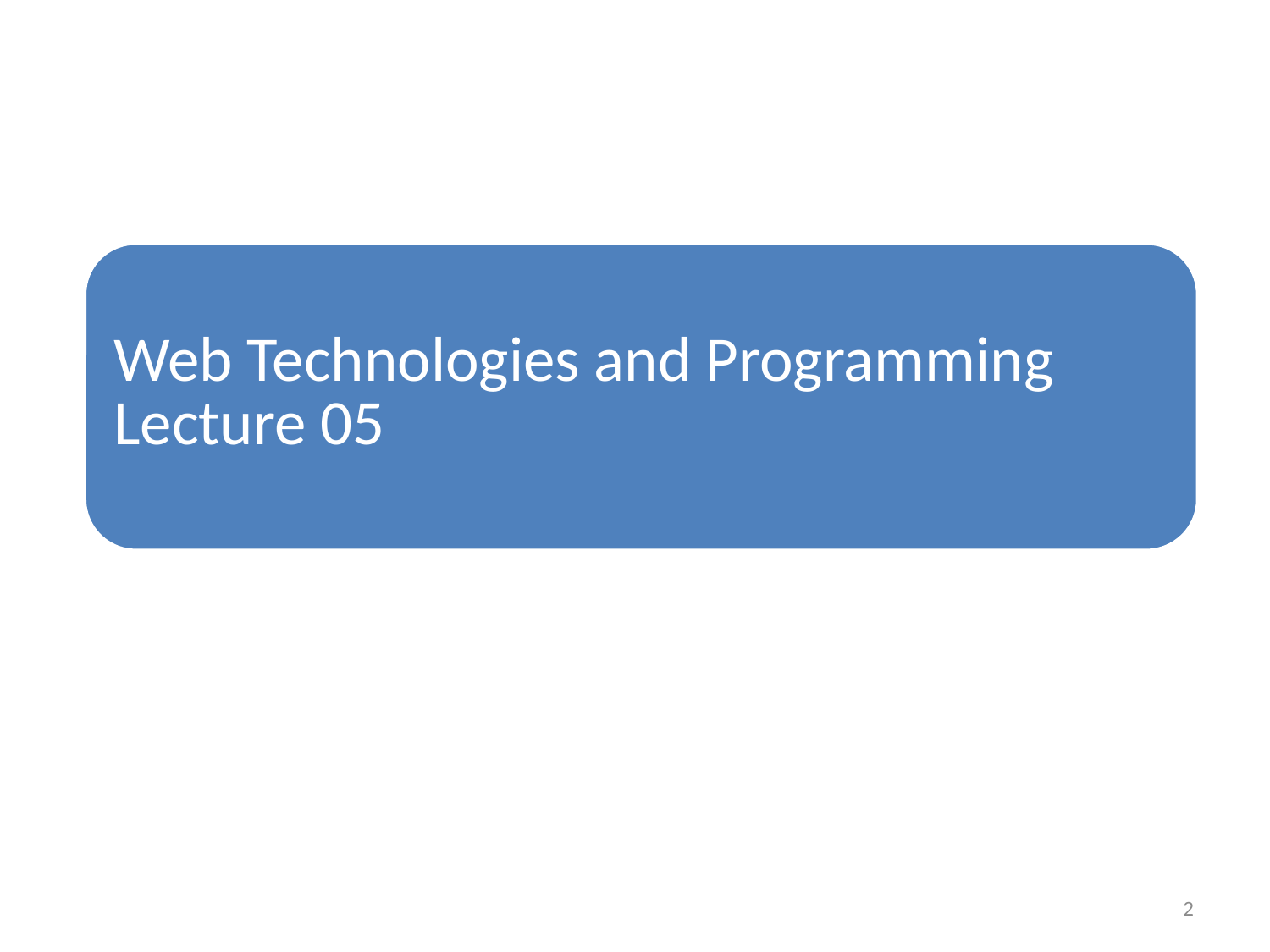

Web Technologies and Programming
Lecture 05
Modeling web applications
2